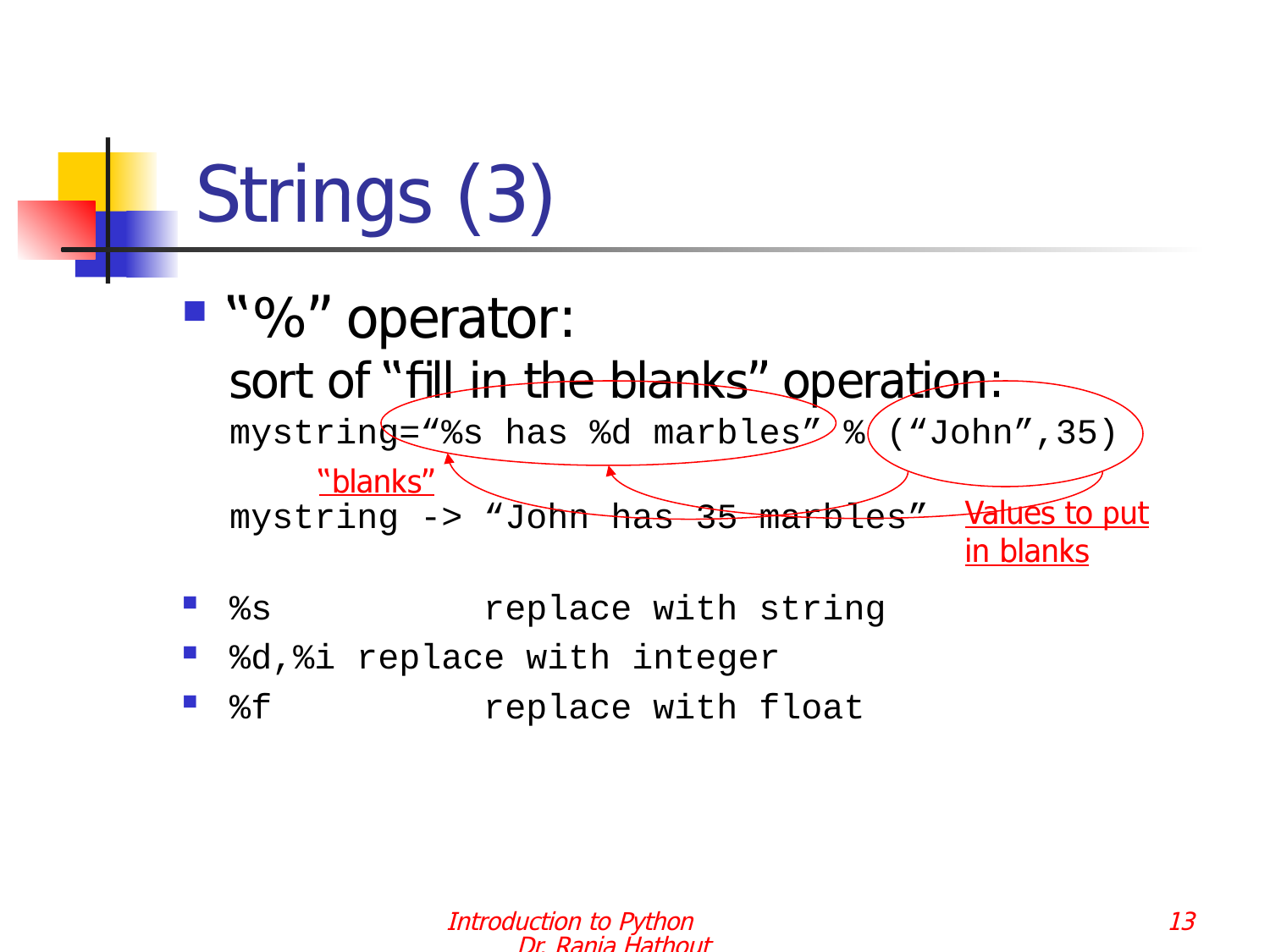

# Strings (3)
“%” operator:
sort of “fill in the blanks” operation:
mystring=“%s has %d marbles” % (“John”,35)
mystring -> “John has 35 marbles”
%s		replace with string
%d,%i	replace with integer
%f		replace with float

“blanks”

Values to put in blanks
Introduction to Python                                 Dr. Rania Hathout
13